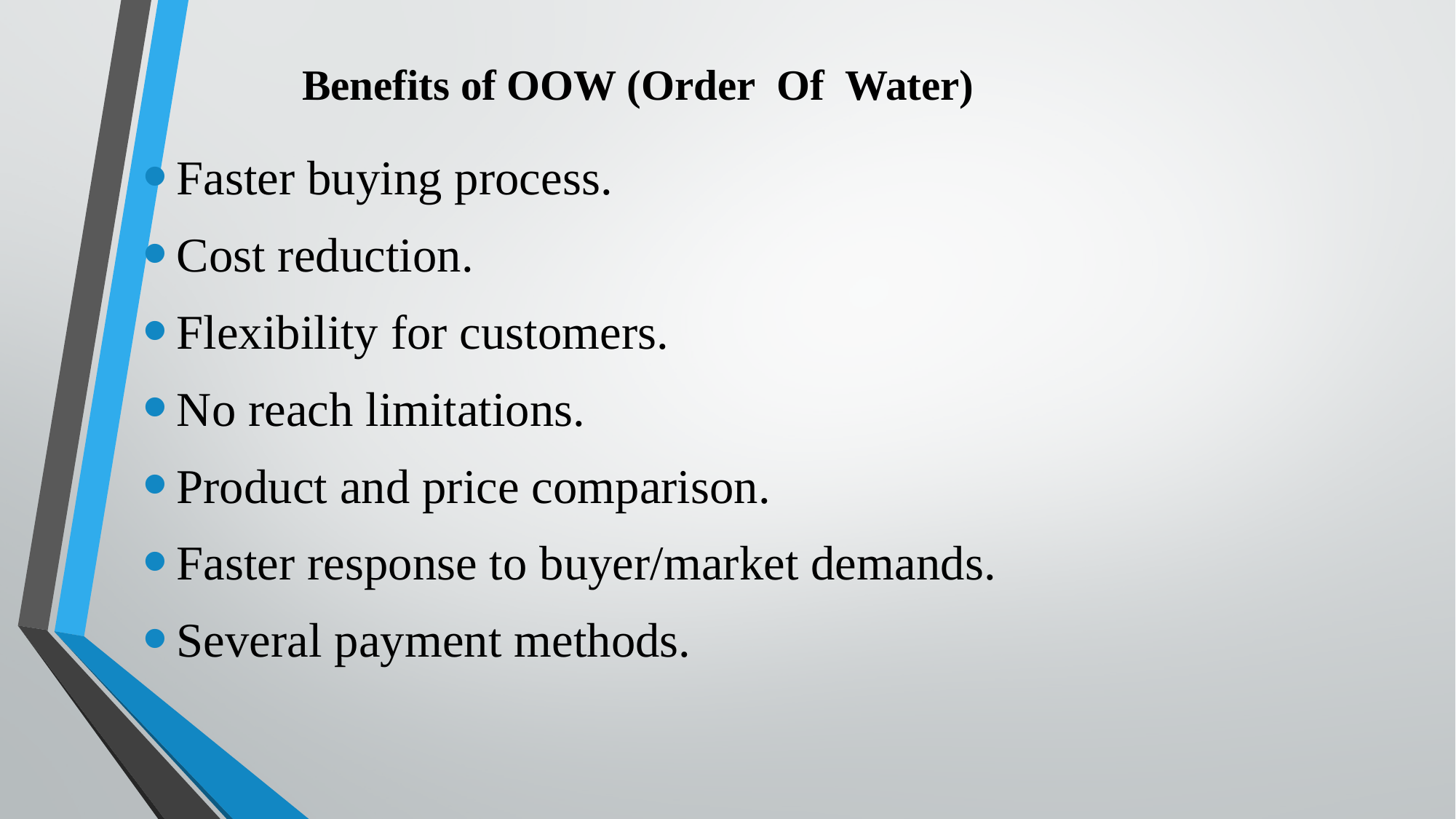

# Benefits of OOW (Order  Of  Water)

Faster buying process.
Cost reduction.
Flexibility for customers.
No reach limitations.
Product and price comparison.
Faster response to buyer/market demands.
Several payment methods.